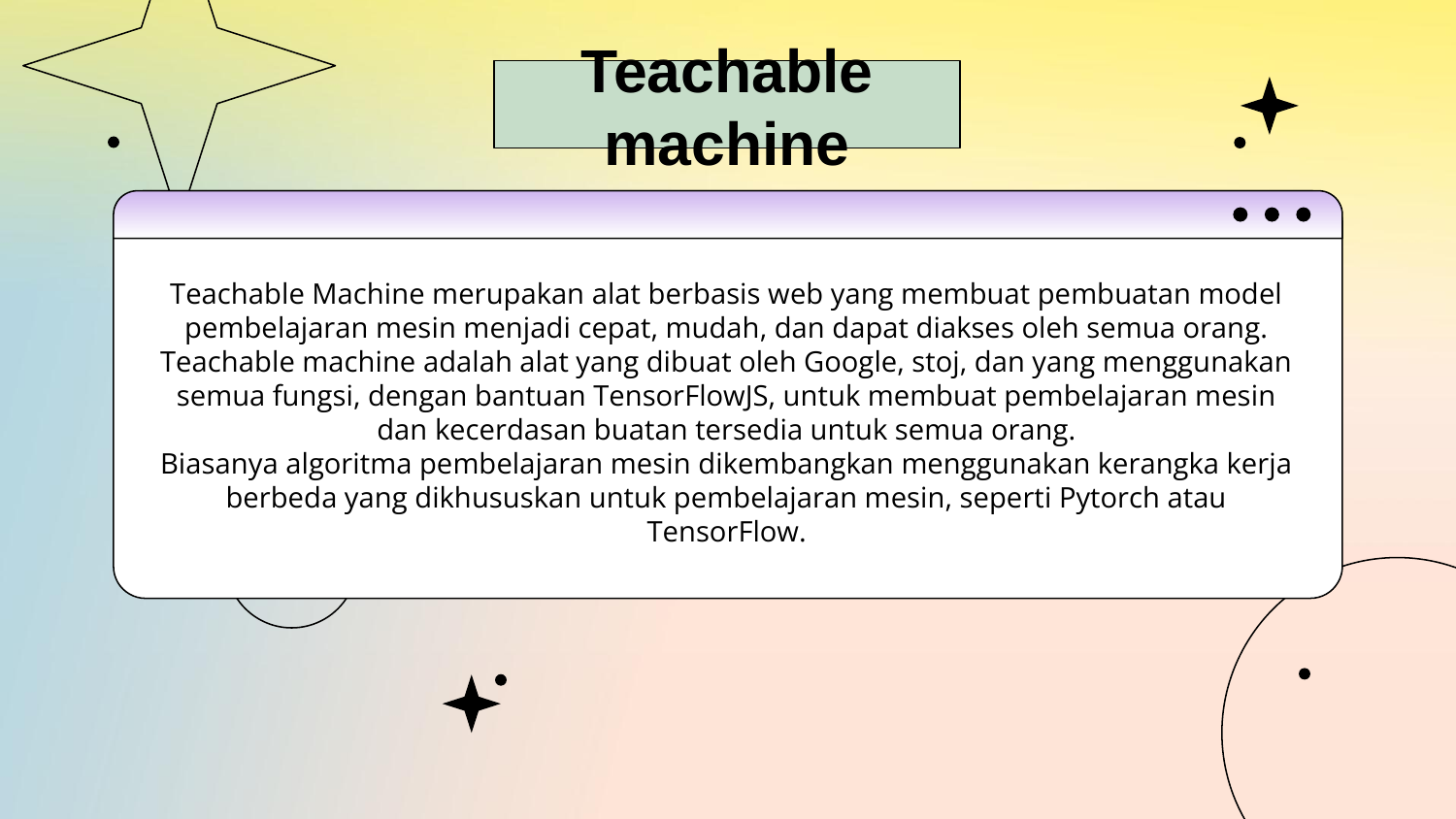

# Teachable machine
Teachable Machine merupakan alat berbasis web yang membuat pembuatan model pembelajaran mesin menjadi cepat, mudah, dan dapat diakses oleh semua orang. Teachable machine adalah alat yang dibuat oleh Google, stoj, dan yang menggunakan semua fungsi, dengan bantuan TensorFlowJS, untuk membuat pembelajaran mesin dan kecerdasan buatan tersedia untuk semua orang.
Biasanya algoritma pembelajaran mesin dikembangkan menggunakan kerangka kerja berbeda yang dikhususkan untuk pembelajaran mesin, seperti Pytorch atau TensorFlow.